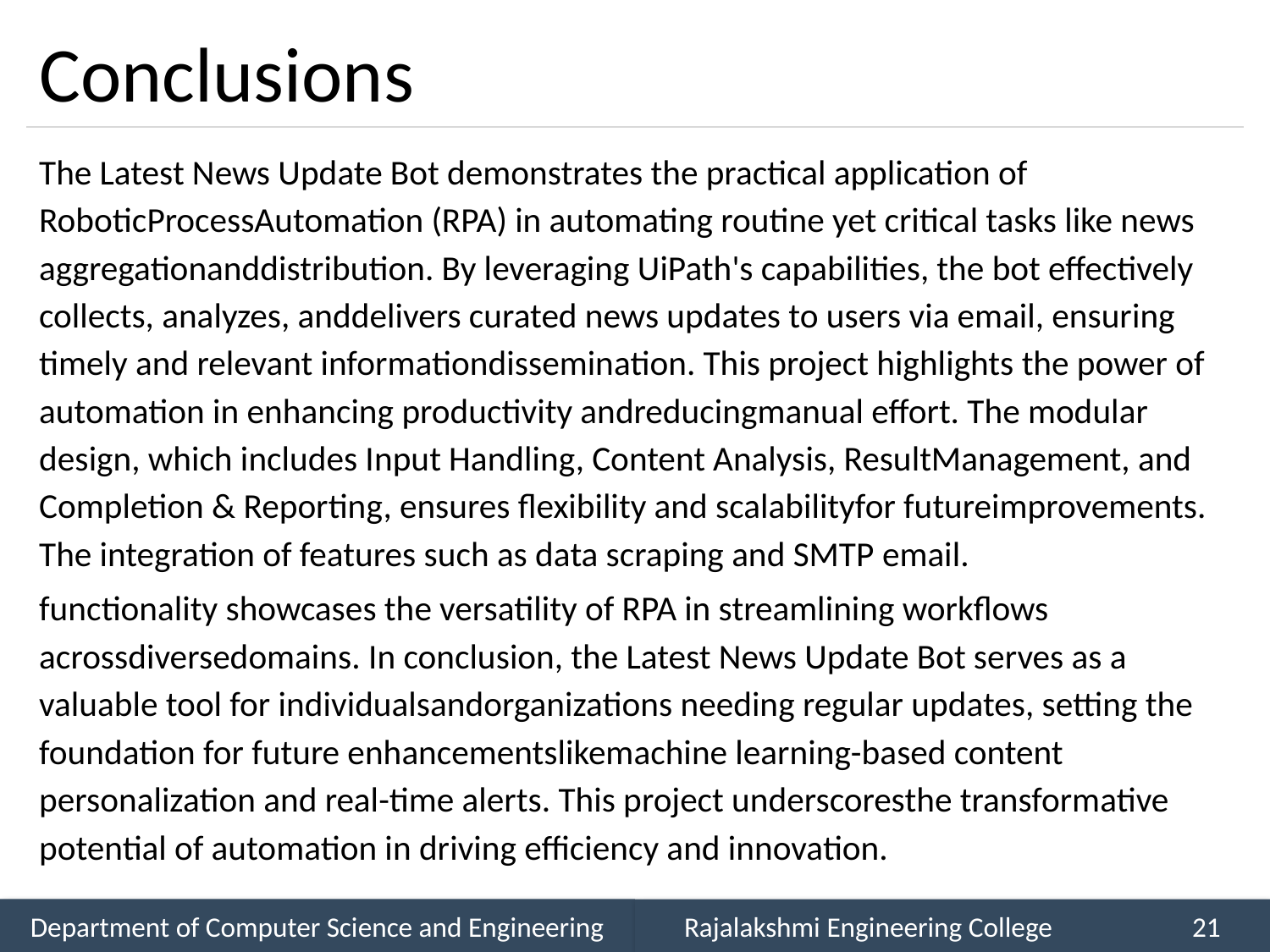

# Conclusions
The Latest News Update Bot demonstrates the practical application of RoboticProcessAutomation (RPA) in automating routine yet critical tasks like news aggregationanddistribution. By leveraging UiPath's capabilities, the bot effectively collects, analyzes, anddelivers curated news updates to users via email, ensuring timely and relevant informationdissemination. This project highlights the power of automation in enhancing productivity andreducingmanual effort. The modular design, which includes Input Handling, Content Analysis, ResultManagement, and Completion & Reporting, ensures flexibility and scalabilityfor futureimprovements. The integration of features such as data scraping and SMTP email.
functionality showcases the versatility of RPA in streamlining workflows acrossdiversedomains. In conclusion, the Latest News Update Bot serves as a valuable tool for individualsandorganizations needing regular updates, setting the foundation for future enhancementslikemachine learning-based content personalization and real-time alerts. This project underscoresthe transformative potential of automation in driving efficiency and innovation.